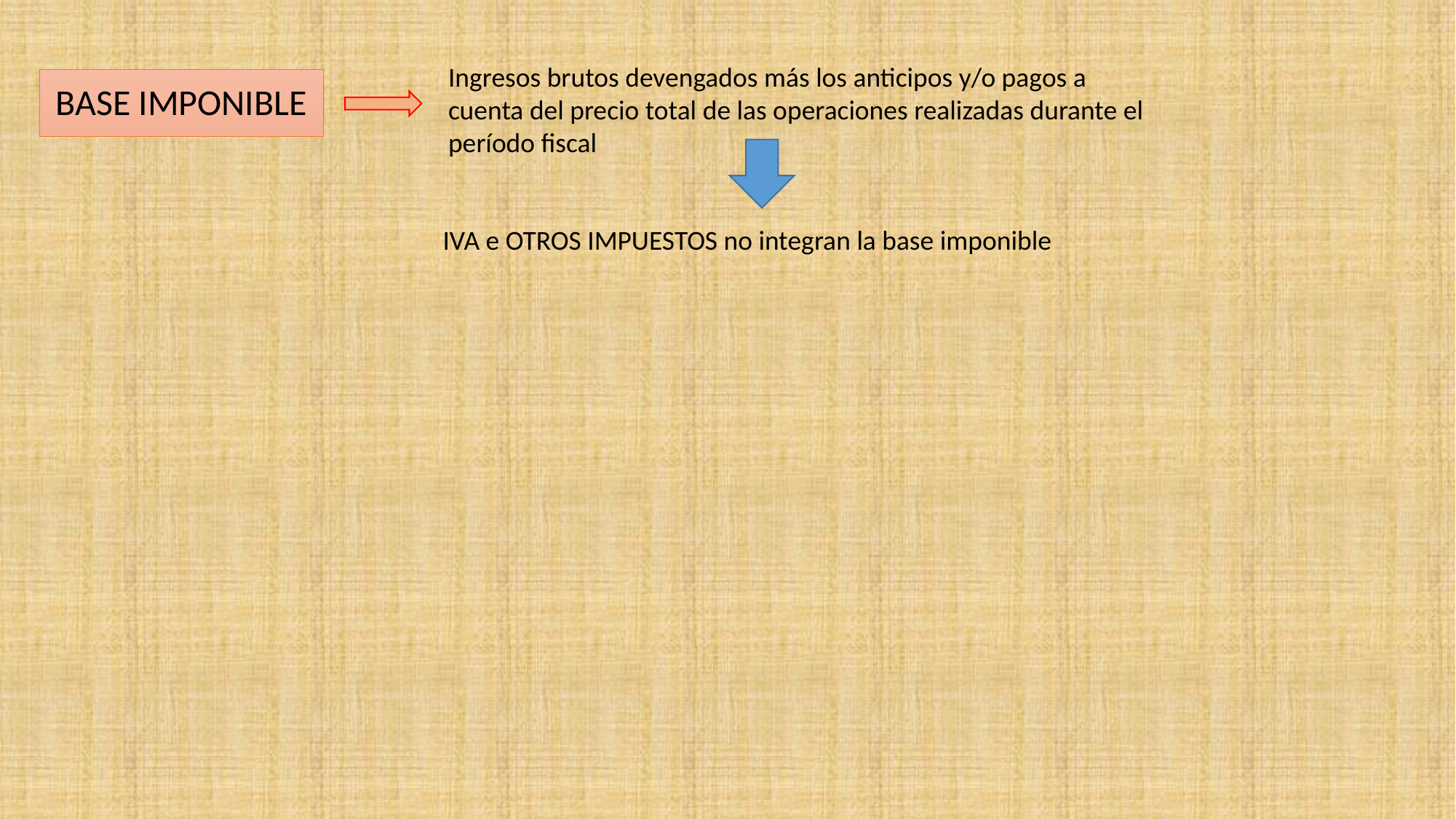

Ingresos brutos devengados más los anticipos y/o pagos a cuenta del precio total de las operaciones realizadas durante el período fiscal
BASE IMPONIBLE

IVA e OTROS IMPUESTOS no integran la base imponible